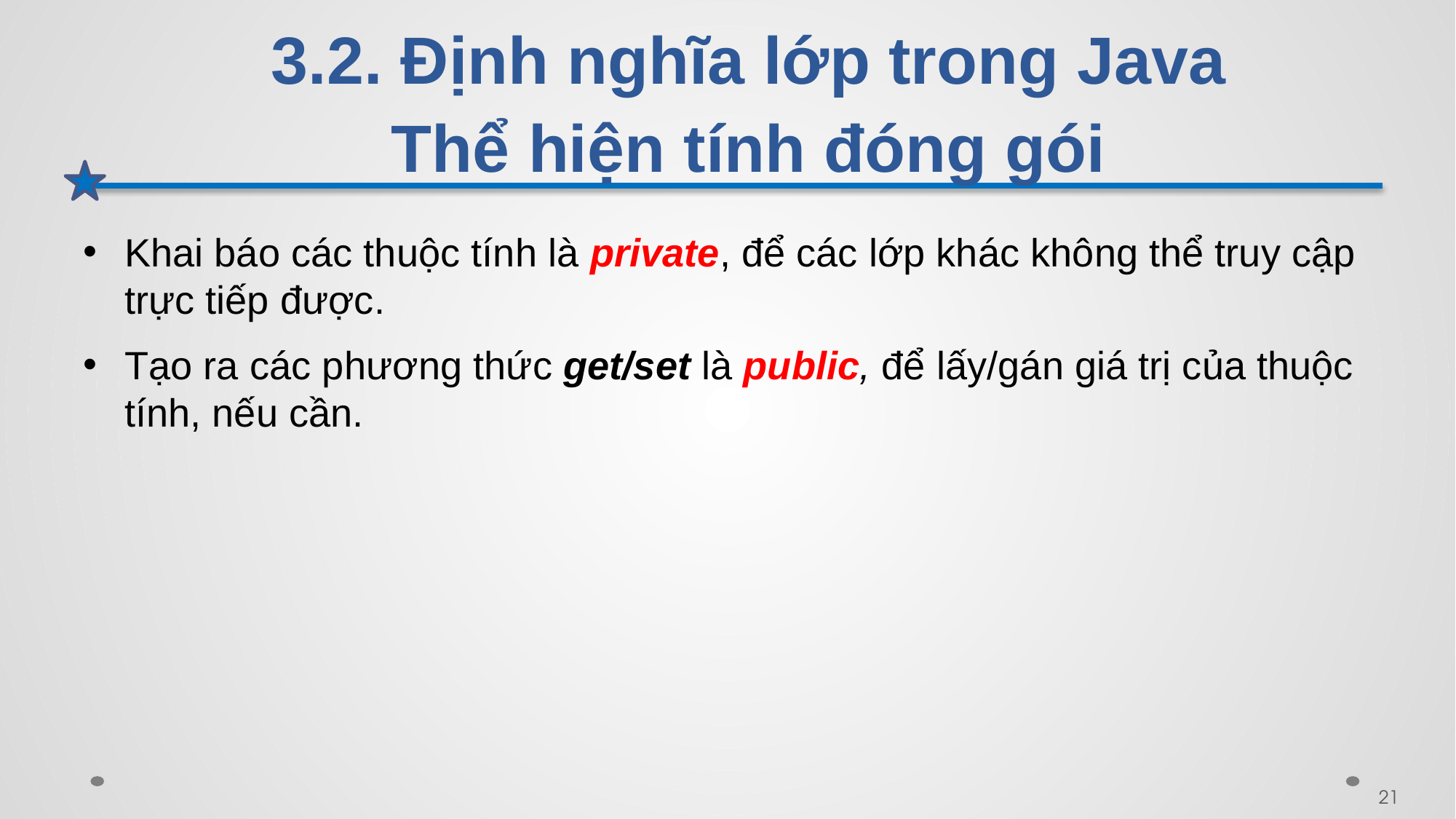

# 3.2. Định nghĩa lớp trong Java Thể hiện tính đóng gói
Khai báo các thuộc tính là private, để các lớp khác không thể truy cập trực tiếp được.
Tạo ra các phương thức get/set là public, để lấy/gán giá trị của thuộc tính, nếu cần.
21